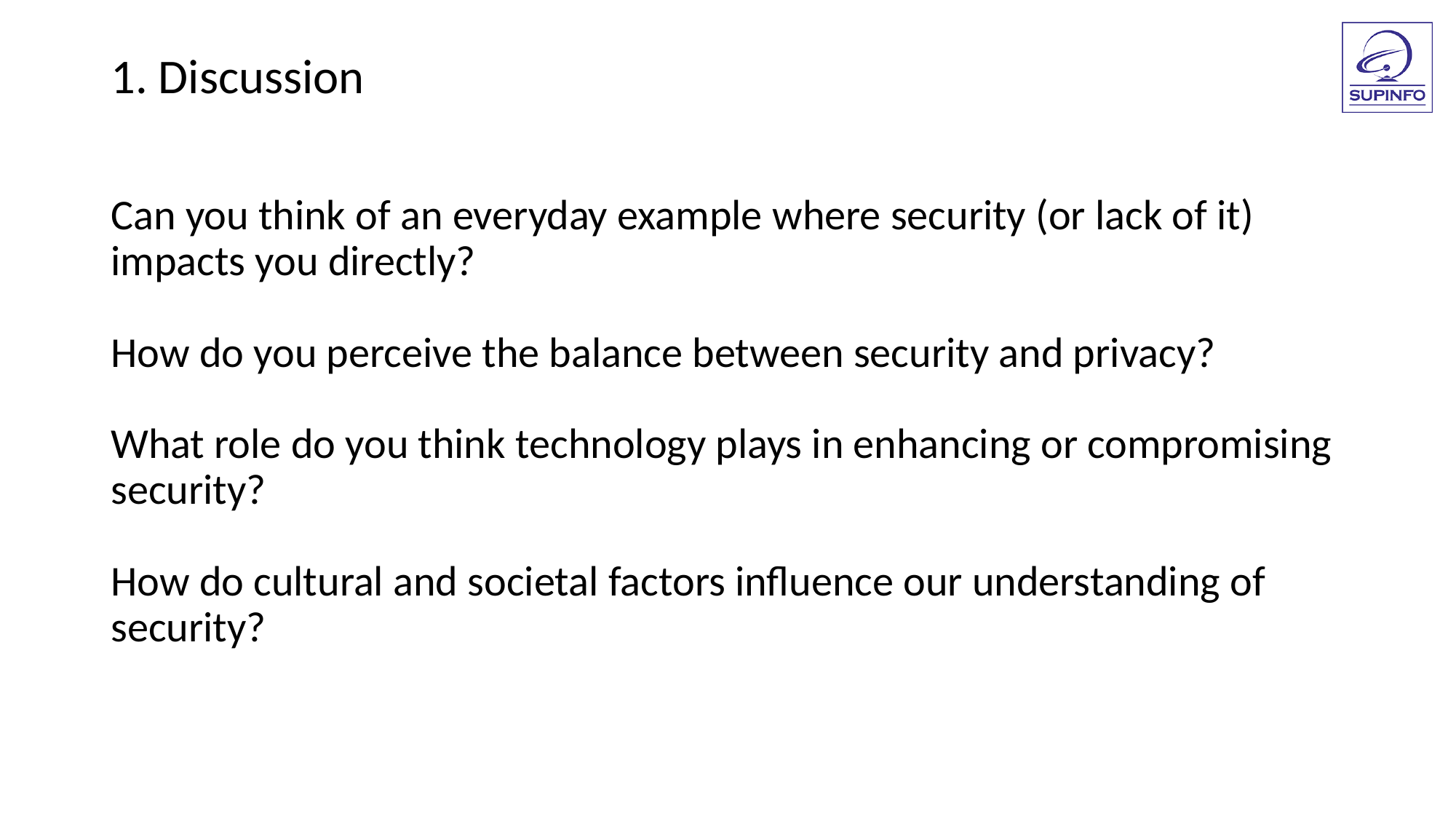

1. Discussion
Can you think of an everyday example where security (or lack of it) impacts you directly?

How do you perceive the balance between security and privacy?

What role do you think technology plays in enhancing or compromising security?

How do cultural and societal factors influence our understanding of security?